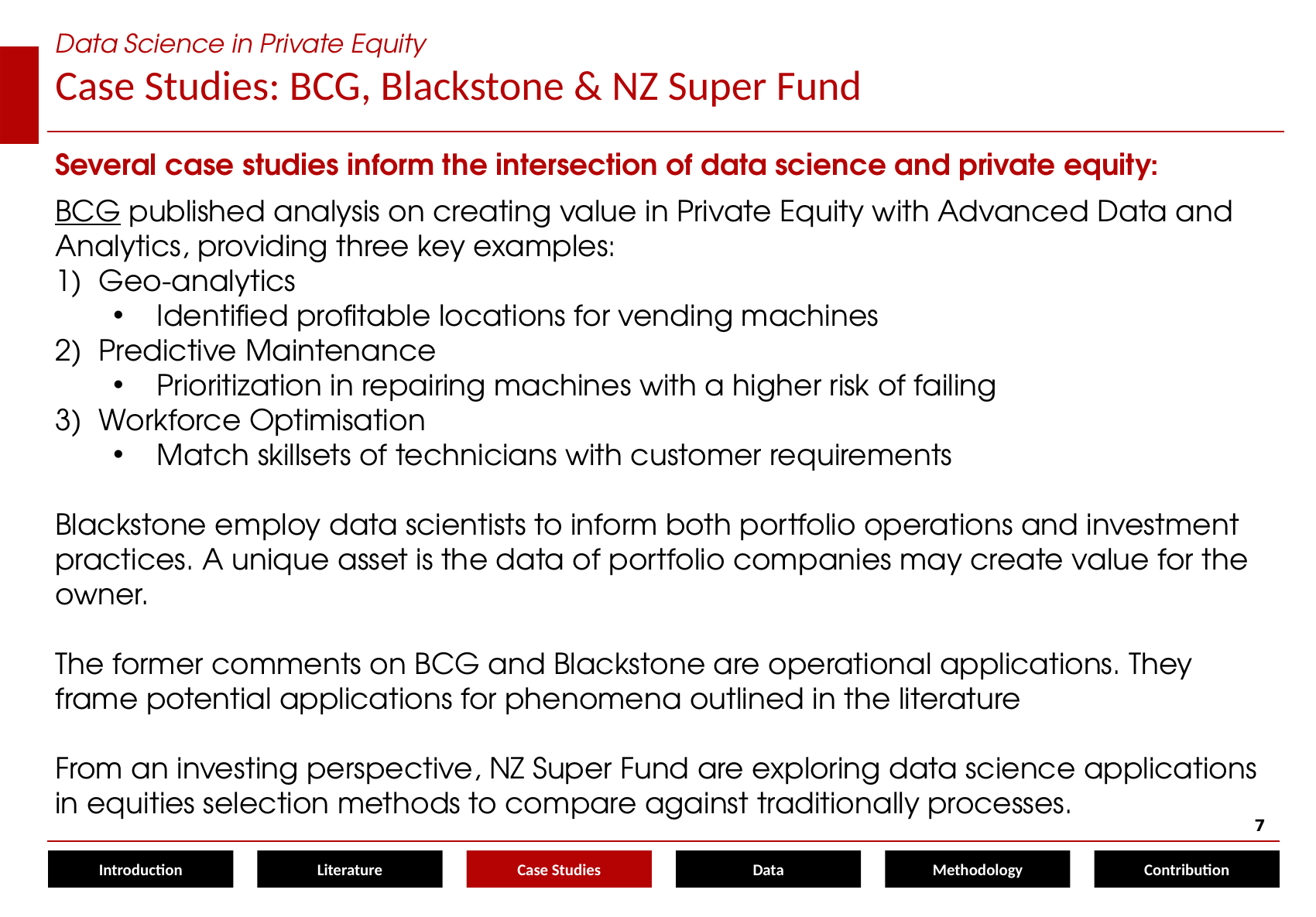

Data Science in Private Equity
# Case Studies: BCG, Blackstone & NZ Super Fund
Several case studies inform the intersection of data science and private equity:
BCG published analysis on creating value in Private Equity with Advanced Data and Analytics, providing three key examples:
Geo-analytics
Identified profitable locations for vending machines
Predictive Maintenance
Prioritization in repairing machines with a higher risk of failing
Workforce Optimisation
Match skillsets of technicians with customer requirements

Blackstone employ data scientists to inform both portfolio operations and investment practices. A unique asset is the data of portfolio companies may create value for the owner.

The former comments on BCG and Blackstone are operational applications. They frame potential applications for phenomena outlined in the literature

From an investing perspective, NZ Super Fund are exploring data science applications in equities selection methods to compare against traditionally processes.